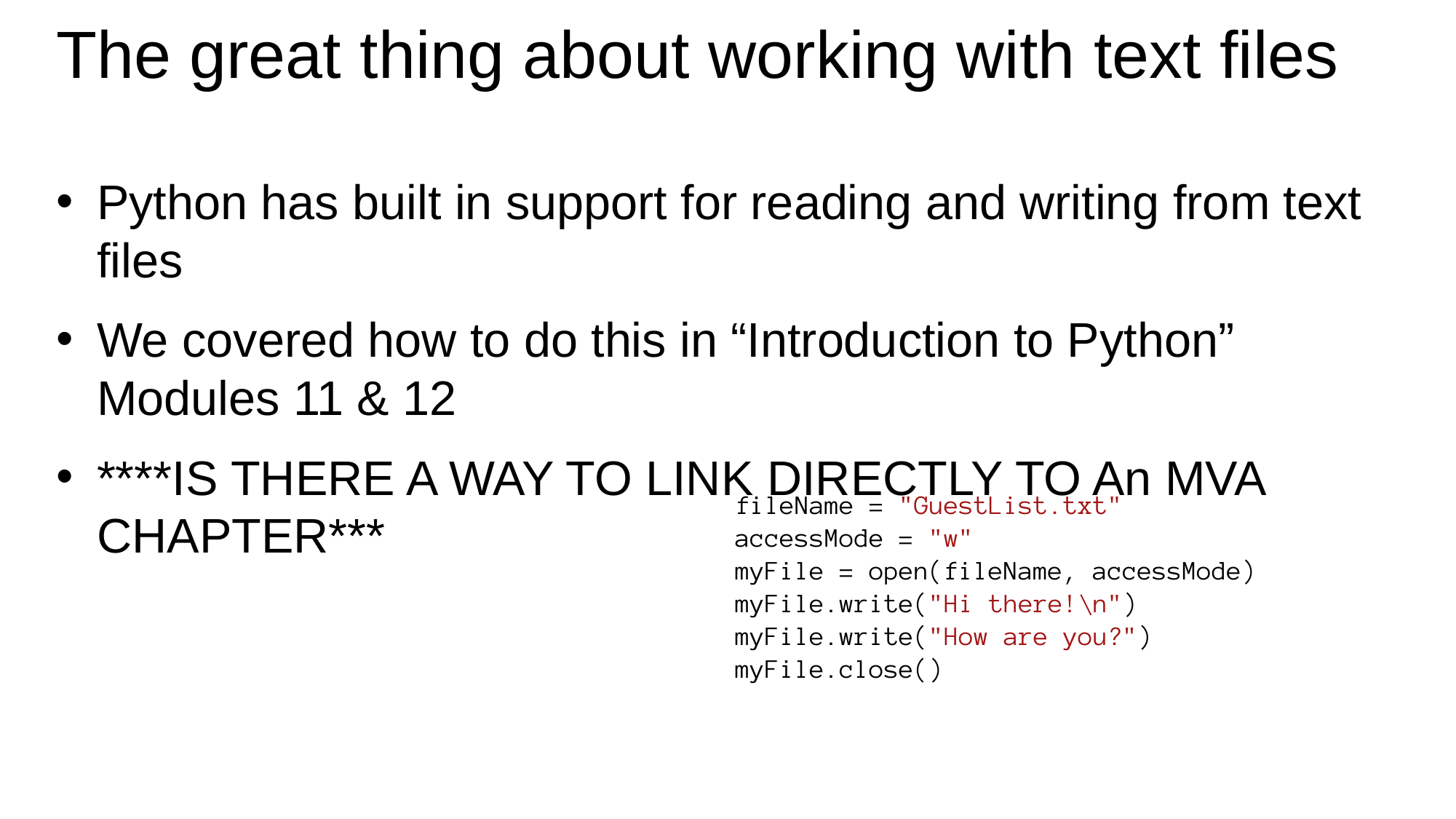

# The great thing about working with text files
Python has built in support for reading and writing from text files
We covered how to do this in “Introduction to Python” Modules 11 & 12
****IS THERE A WAY TO LINK DIRECTLY TO An MVA CHAPTER***

fileName = "GuestList.txt"
accessMode = "w"
myFile = open(fileName, accessMode)
myFile.write("Hi there!\n")
myFile.write("How are you?")
myFile.close()